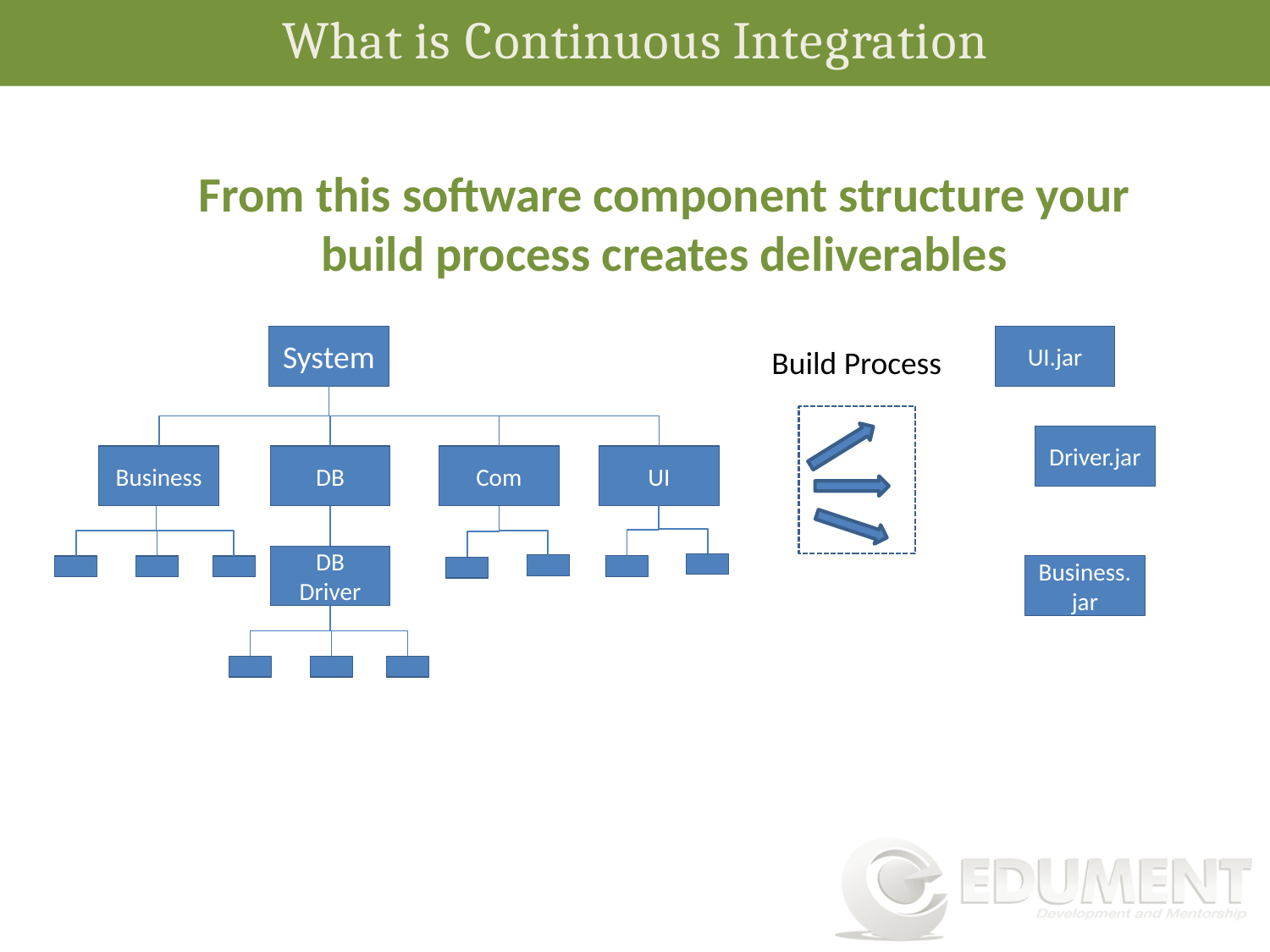

What is Continuous Integration
From this software component structure your build process creates deliverables
UI.jar
System
Business
DB
Com
UI
DB Driver

Build Process

Driver.jar

Business.jar